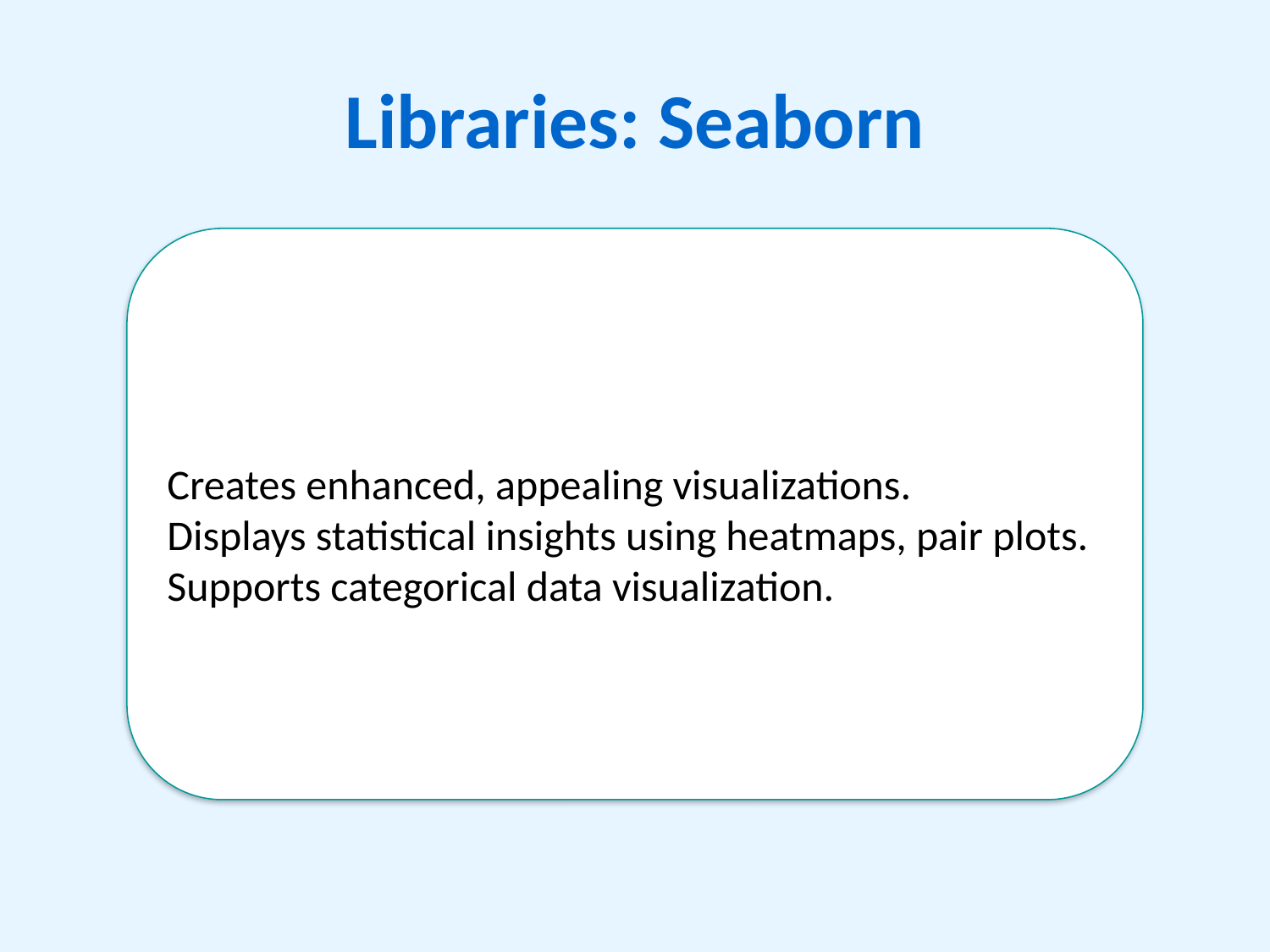

# Libraries: Seaborn

Creates enhanced, appealing visualizations.
Displays statistical insights using heatmaps, pair plots.
Supports categorical data visualization.